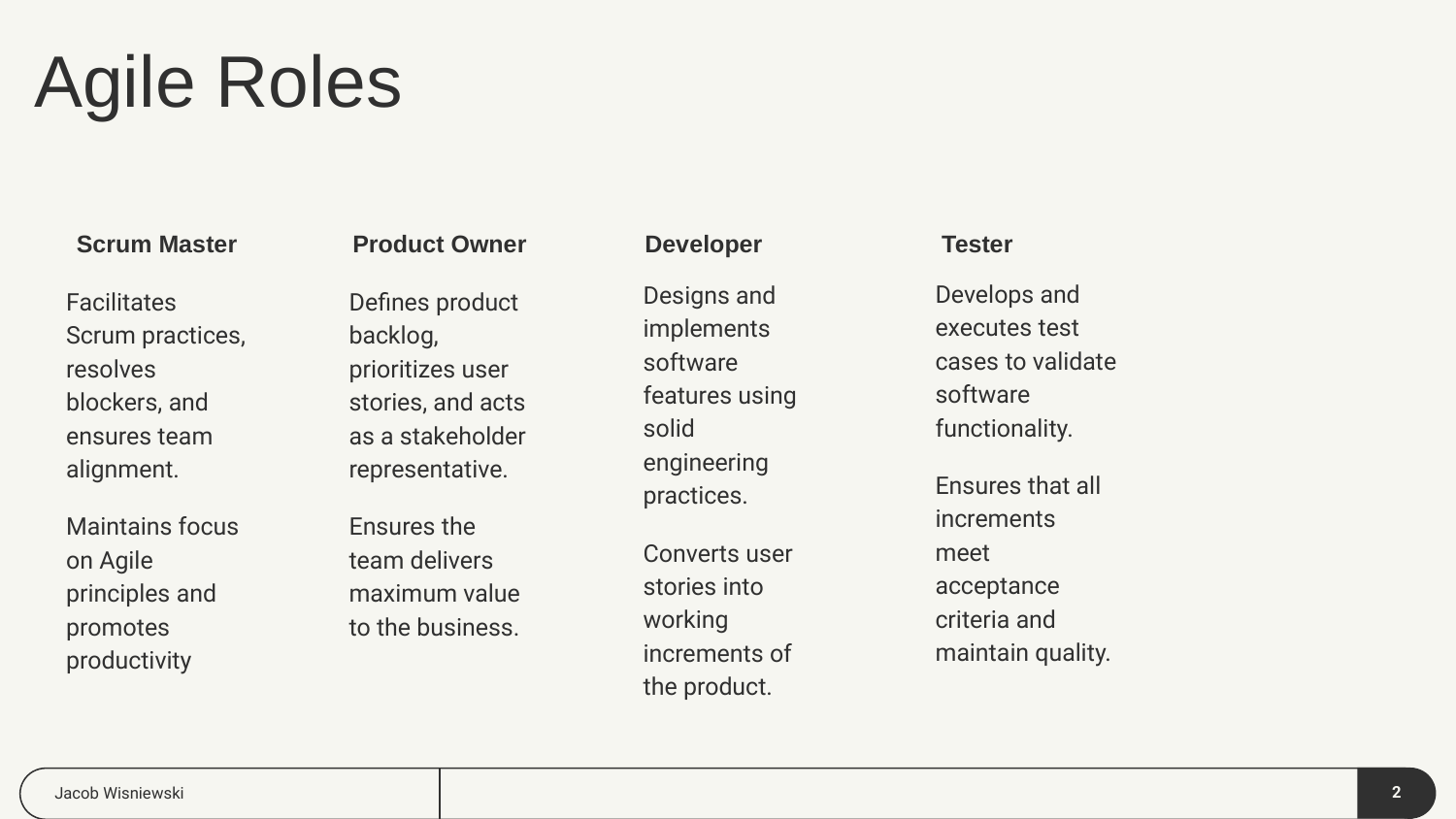

# Agile Roles
Scrum Master
Product Owner
Developer
Tester
Develops and executes test cases to validate software functionality.
Ensures that all increments meet acceptance criteria and maintain quality.

Designs and implements software features using solid engineering practices.
Converts user stories into working increments of the product.

Facilitates Scrum practices, resolves blockers, and ensures team alignment.
Maintains focus on Agile principles and promotes productivity

Defines product backlog, prioritizes user stories, and acts as a stakeholder representative.
Ensures the team delivers maximum value to the business.

2
Jacob Wisniewski